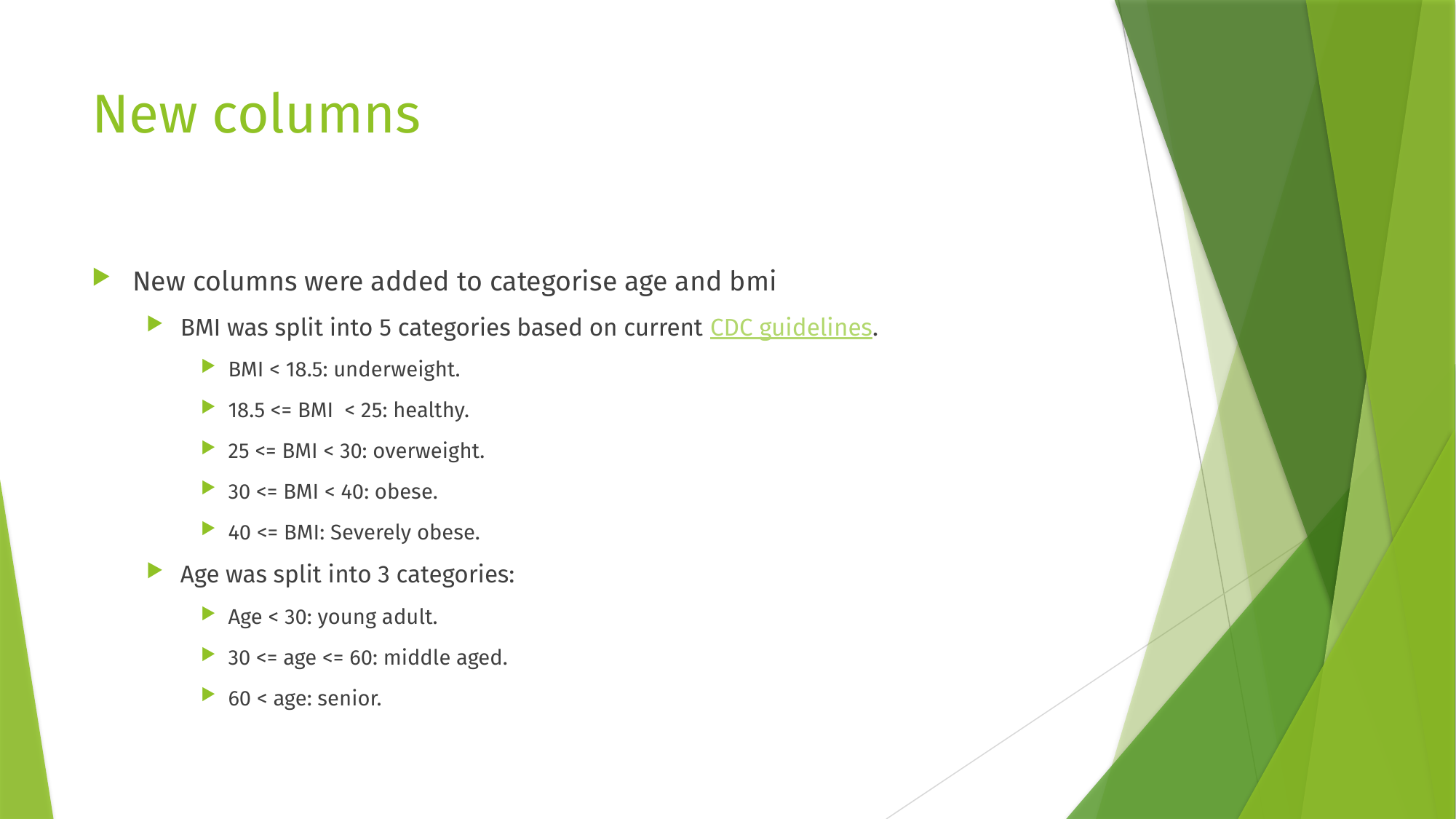

# New columns
New columns were added to categorise age and bmi
BMI was split into 5 categories based on current CDC guidelines.
BMI < 18.5: underweight.
18.5 <= BMI  < 25: healthy.
25 <= BMI < 30: overweight.
30 <= BMI < 40: obese.
40 <= BMI: Severely obese.
Age was split into 3 categories:
Age < 30: young adult.
30 <= age <= 60: middle aged.
60 < age: senior.